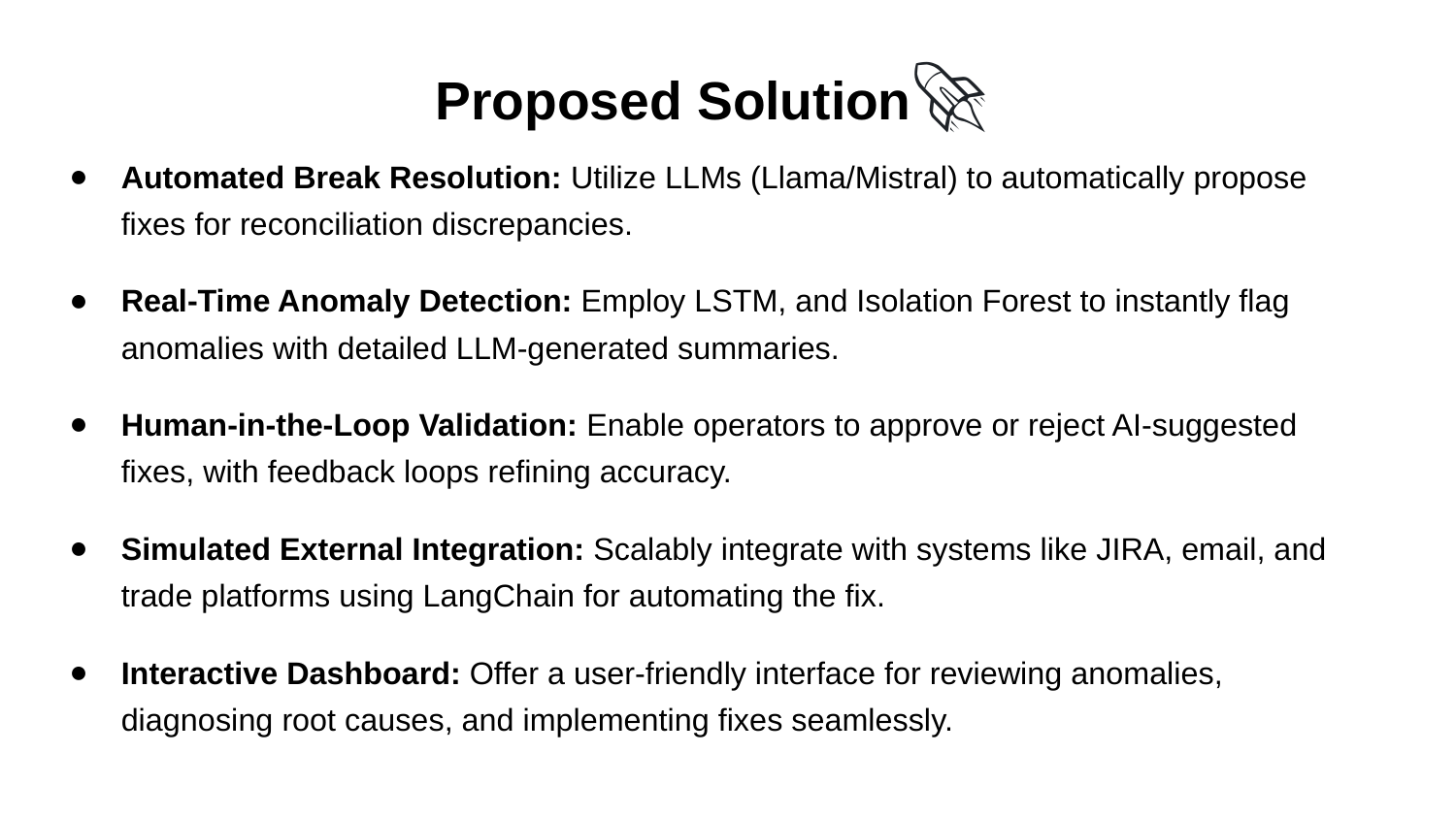

# Proposed Solution🚀
Automated Break Resolution: Utilize LLMs (Llama/Mistral) to automatically propose fixes for reconciliation discrepancies.
Real-Time Anomaly Detection: Employ LSTM, and Isolation Forest to instantly flag anomalies with detailed LLM-generated summaries.
Human-in-the-Loop Validation: Enable operators to approve or reject AI-suggested fixes, with feedback loops refining accuracy.
Simulated External Integration: Scalably integrate with systems like JIRA, email, and trade platforms using LangChain for automating the fix.
Interactive Dashboard: Offer a user-friendly interface for reviewing anomalies, diagnosing root causes, and implementing fixes seamlessly.